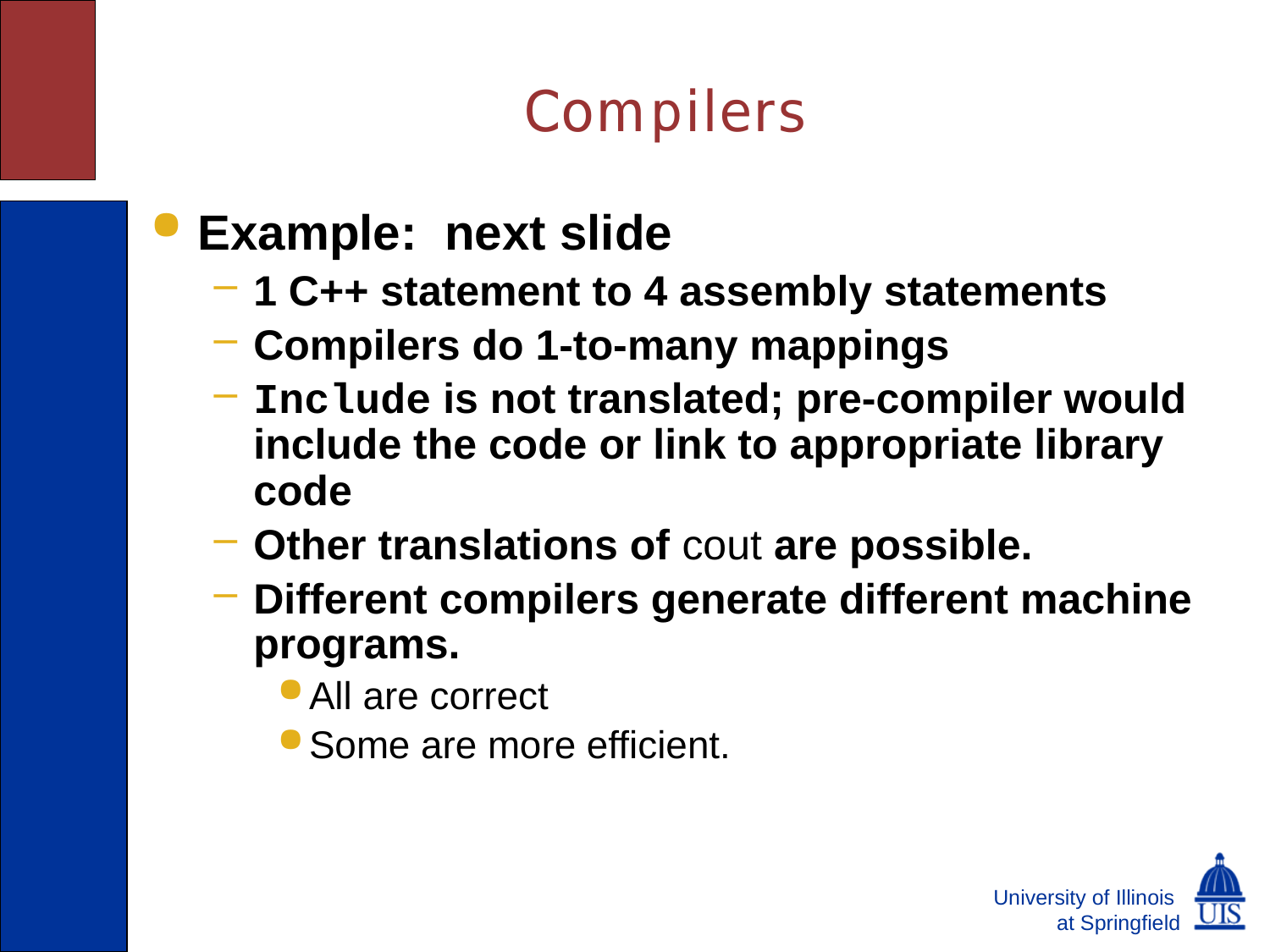

Compilers
Example:  next slide
1 C++ statement to 4 assembly statements
Compilers do 1-to-many mappings
Include is not translated; pre-compiler would include the code or link to appropriate library code
Other translations of cout are possible.
Different compilers generate different machine programs.
All are correct
Some are more efficient.